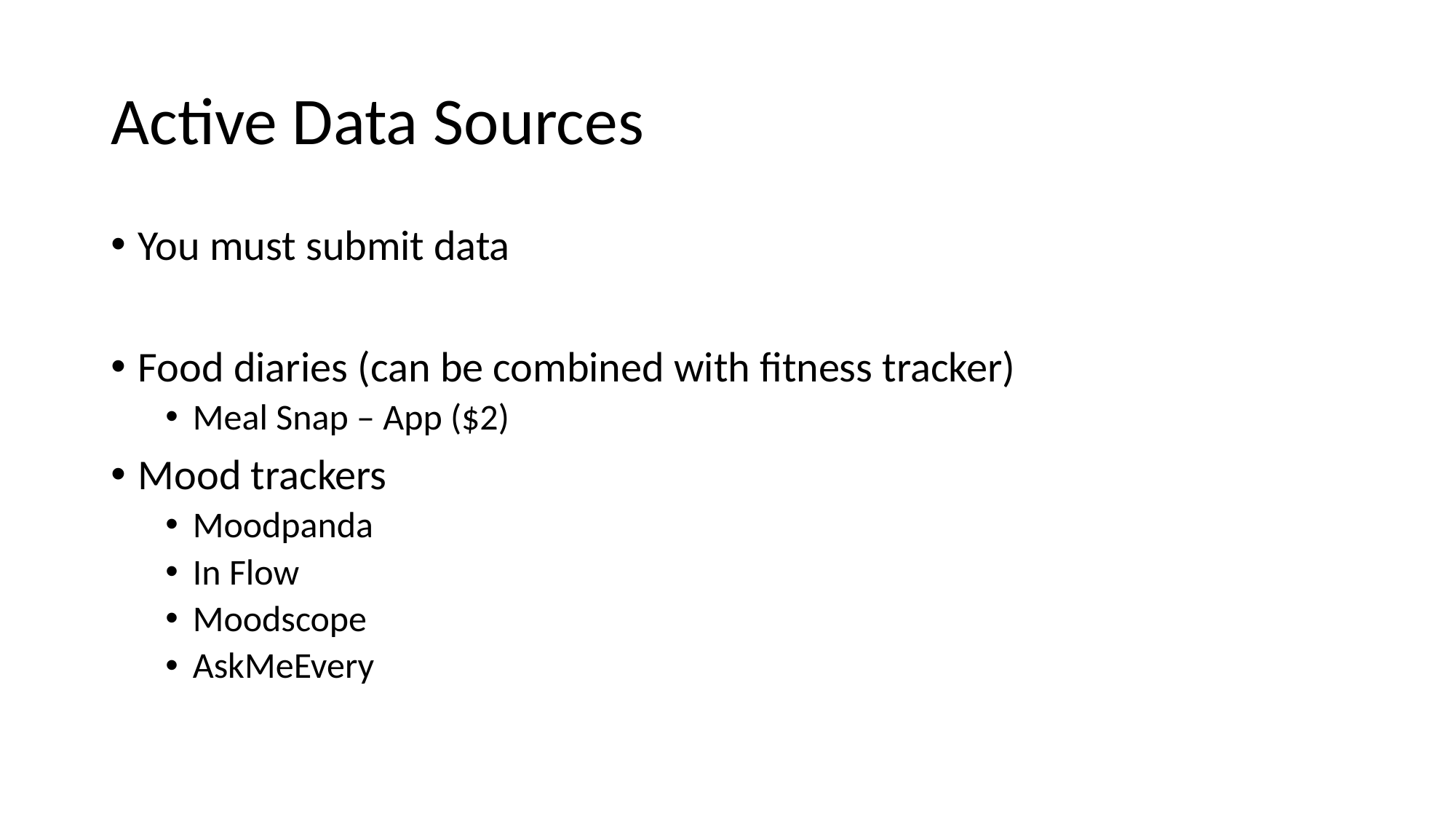

# Active Data Sources
You must submit data

Food diaries (can be combined with fitness tracker)
Meal Snap – App ($2)
Mood trackers
Moodpanda
In Flow
Moodscope
AskMeEvery